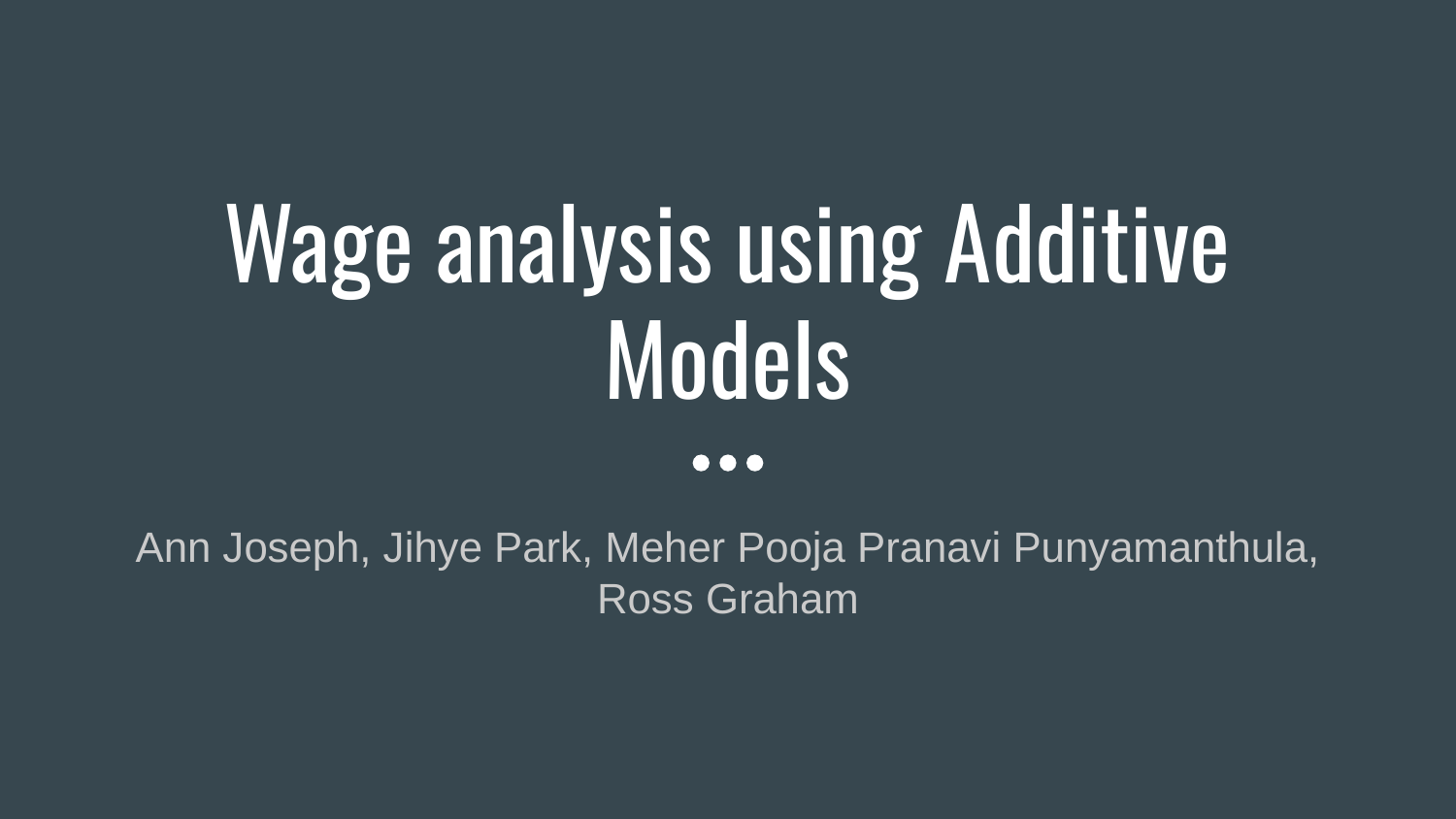

# Wage analysis using Additive Models
Ann Joseph, Jihye Park, Meher Pooja Pranavi Punyamanthula, Ross Graham